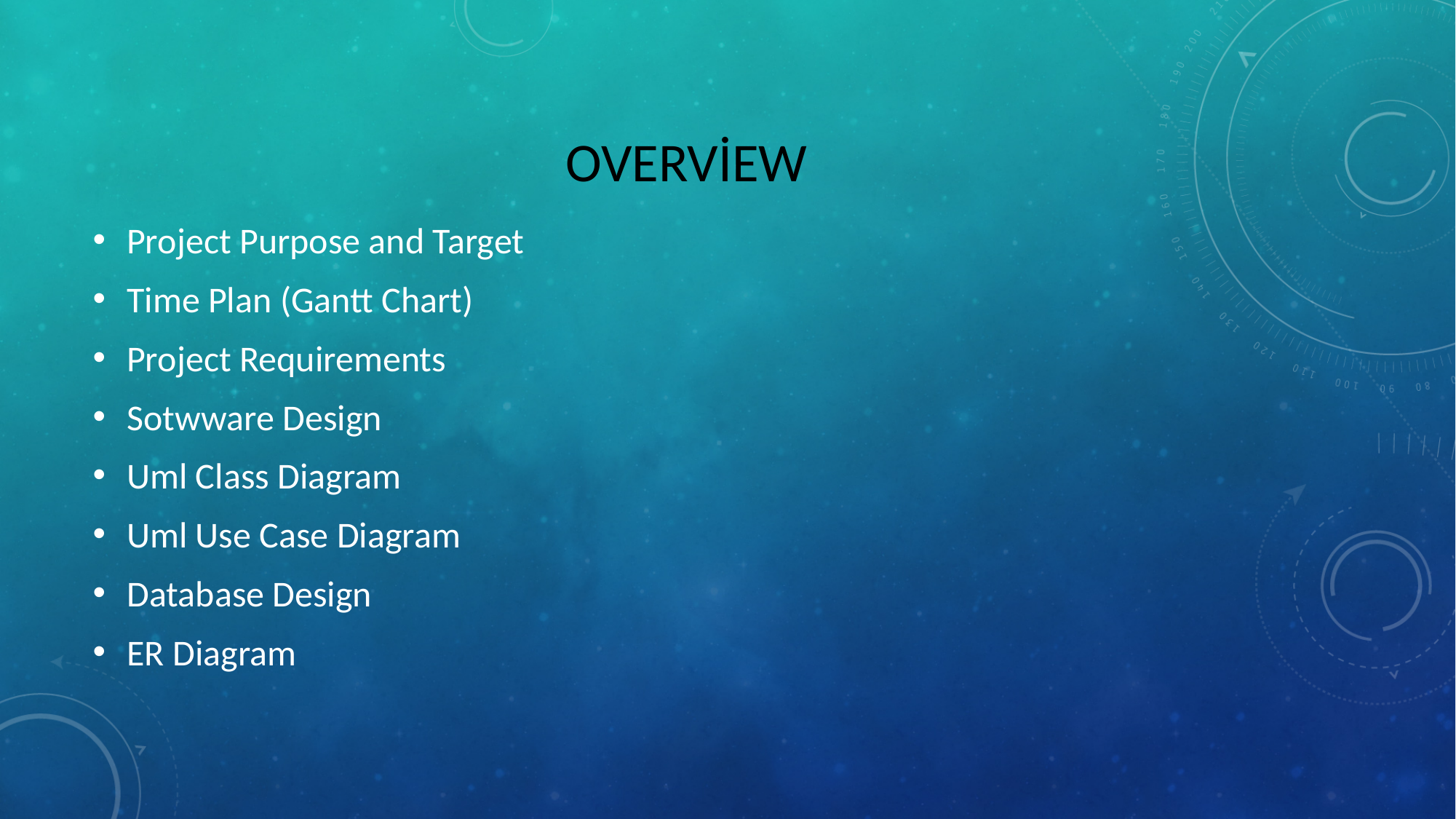

# Overview
Project Purpose and Target
Time Plan (Gantt Chart)
Project Requirements
Sotwware Design
Uml Class Diagram
Uml Use Case Diagram
Database Design
ER Diagram